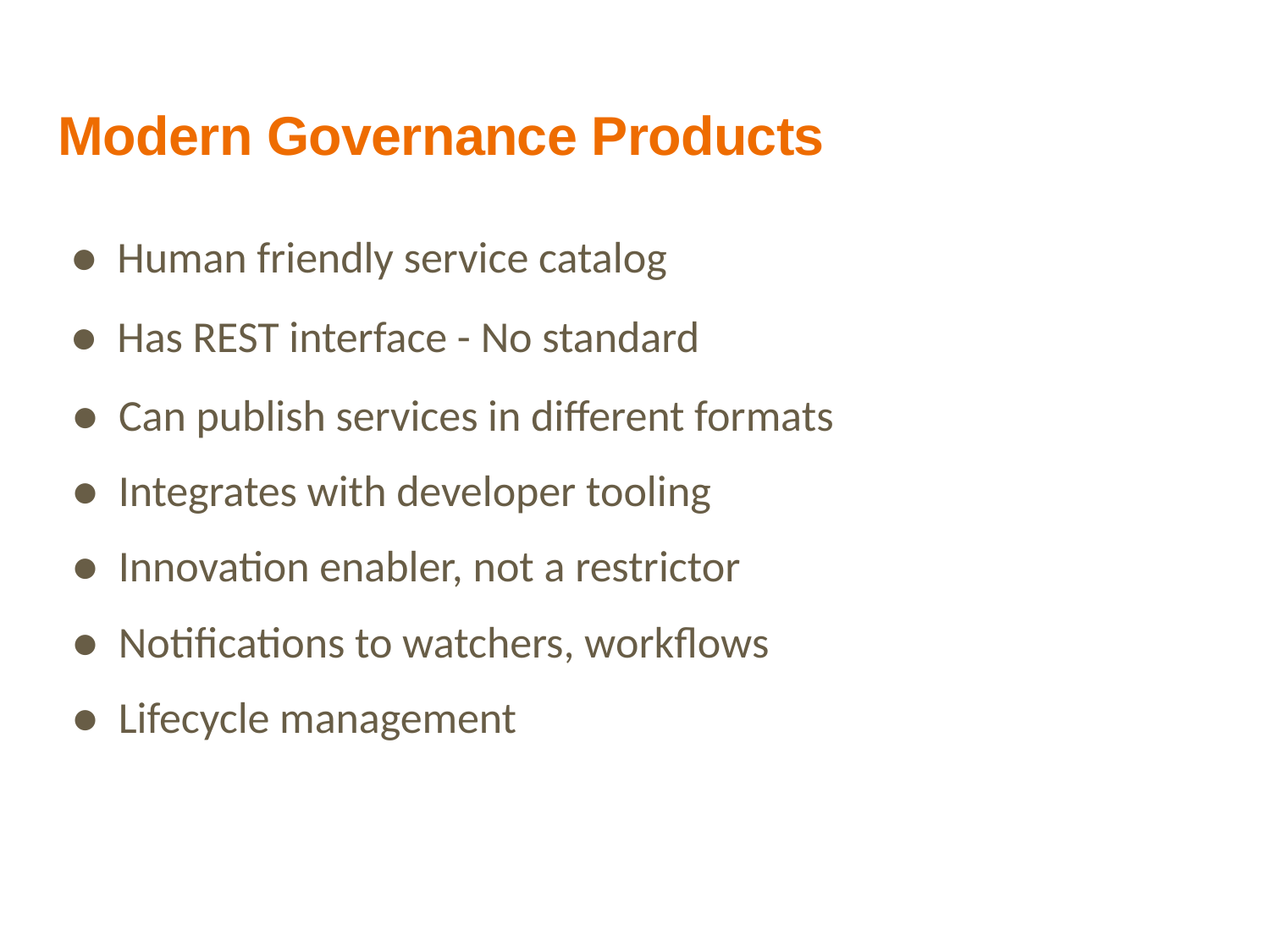

Modern Governance Products

●  Human friendly service catalog

●  Has REST interface - No standard

●  Can publish services in different formats
●  Integrates with developer tooling
●  Innovation enabler, not a restrictor
●  Notifications to watchers, workflows
●  Lifecycle management